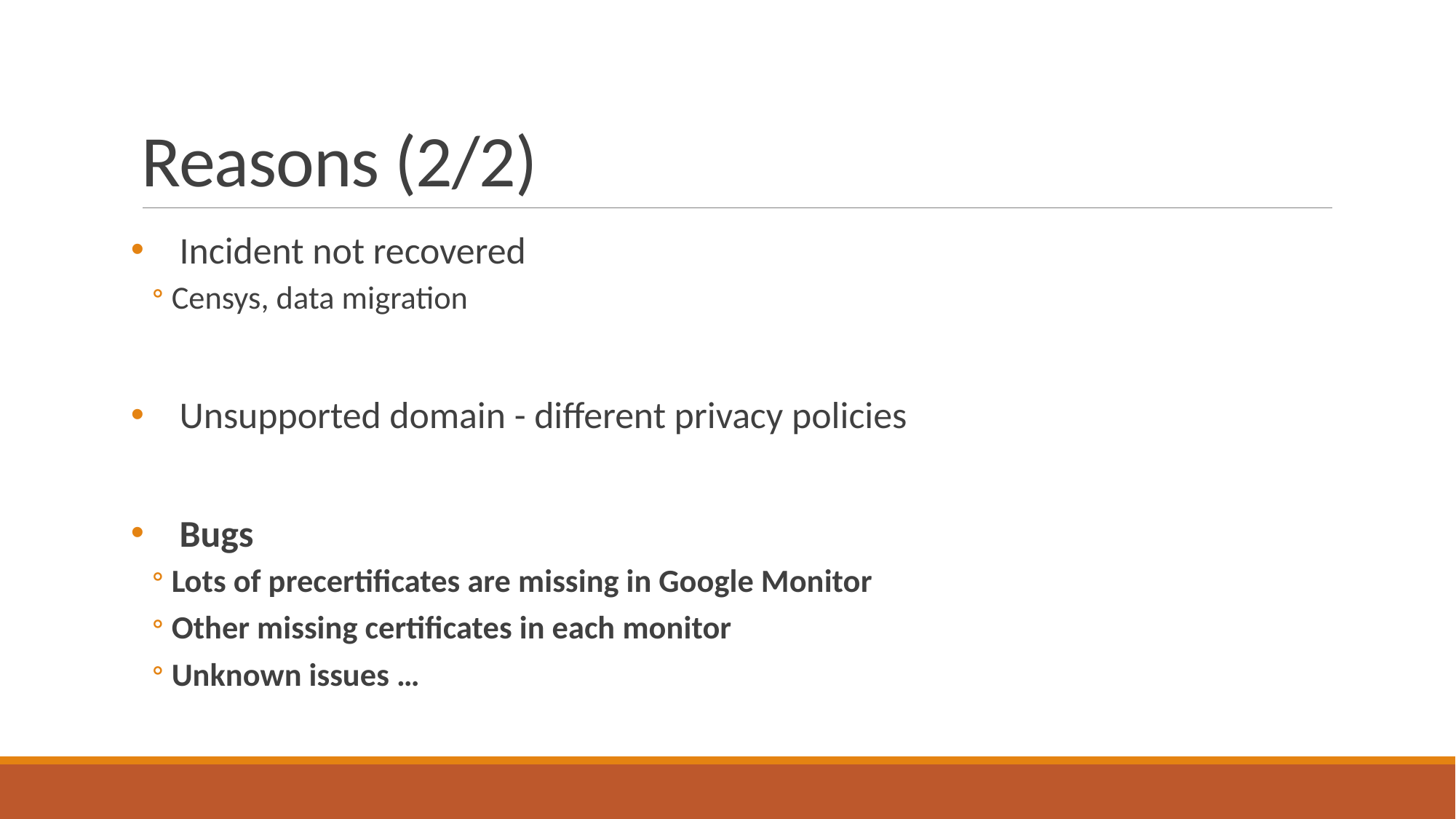

# Reasons (2/2)
Incident not recovered
Censys, data migration

Unsupported domain - different privacy policies

Bugs
Lots of precertificates are missing in Google Monitor
Other missing certificates in each monitor
Unknown issues …